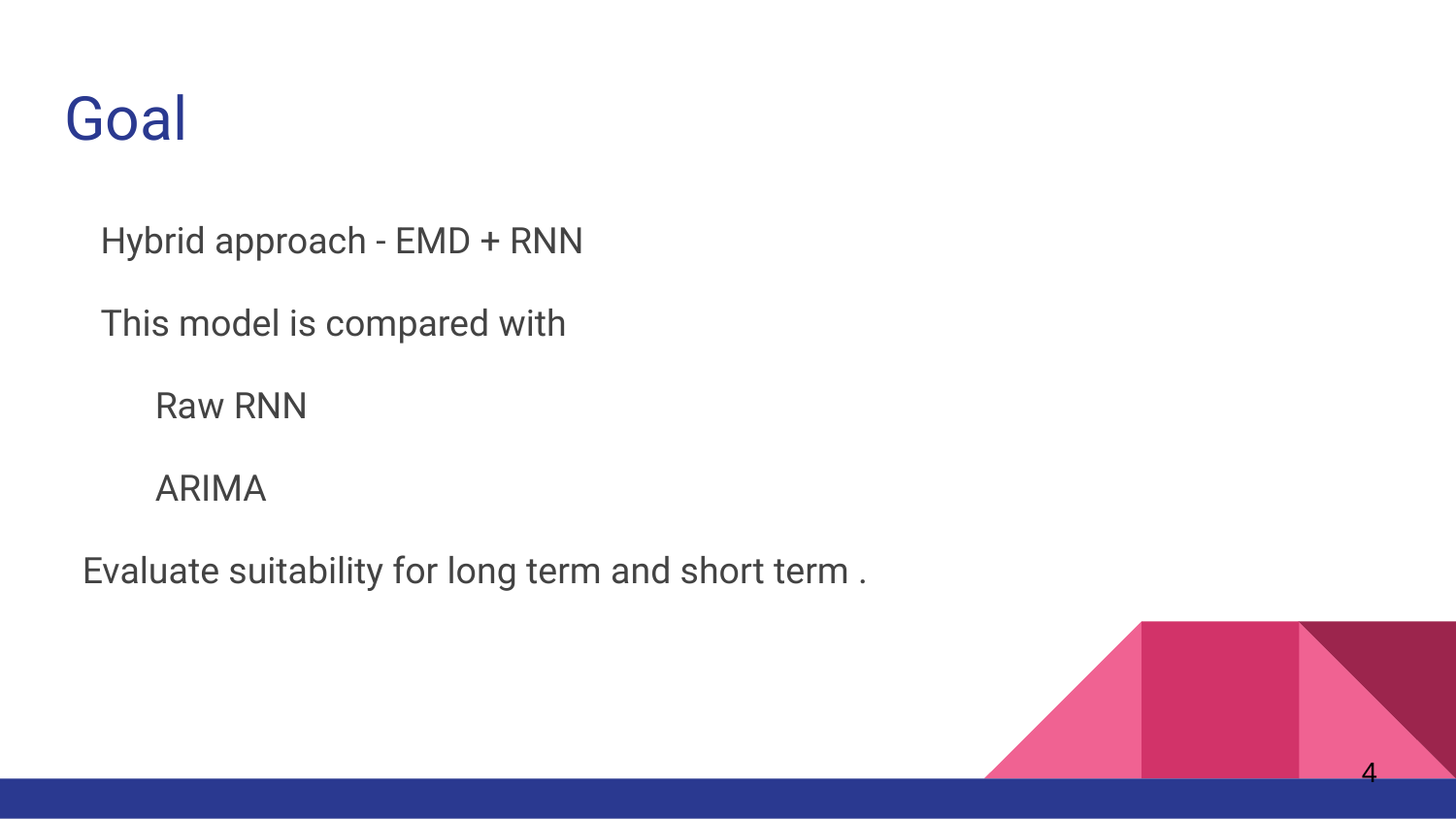

# Goal
Hybrid approach - EMD + RNN
This model is compared with
Raw RNN
ARIMA
Evaluate suitability for long term and short term .

4